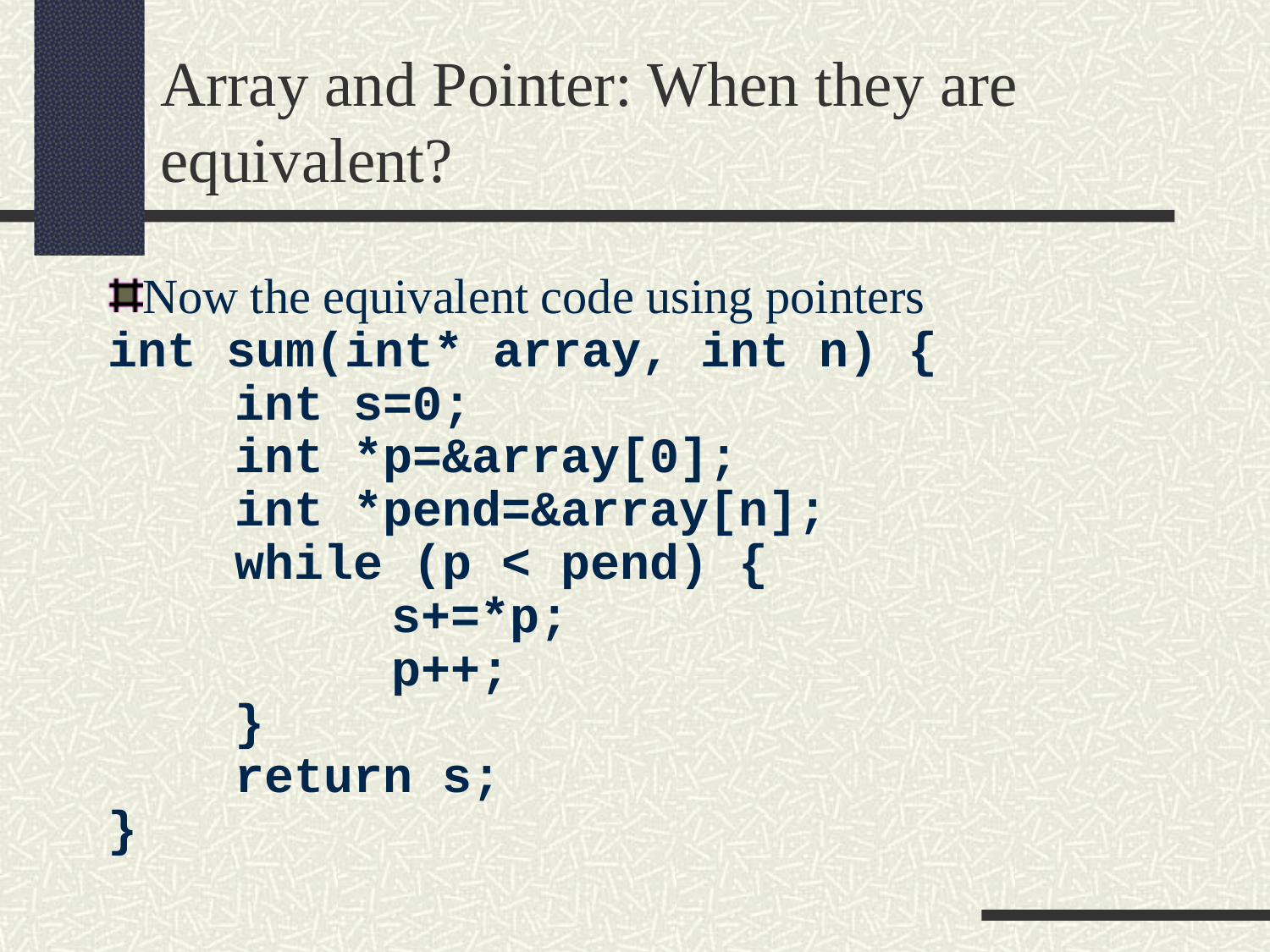

Array and Pointer: When they are equivalent?
Now the equivalent code using pointers
int sum(int* array, int n) {
	int s=0;
	int *p=&array[0];
	int *pend=&array[n];
	while (p < pend) {
		 s+=*p;
		 p++;
	}
	return s;
}